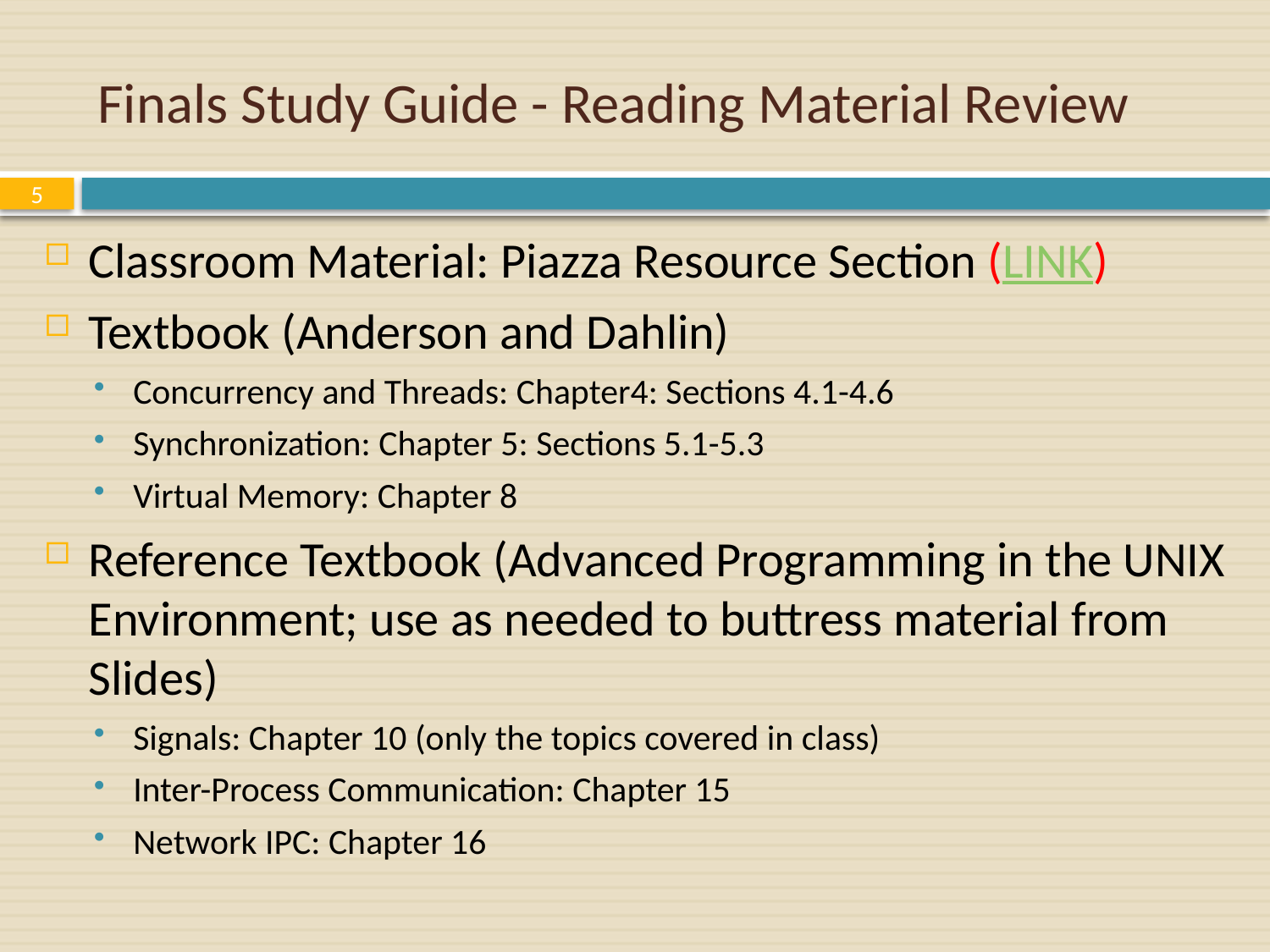

# Finals Study Guide - Reading Material Review
5
Classroom Material: Piazza Resource Section (LINK)
Textbook (Anderson and Dahlin)
Concurrency and Threads: Chapter4: Sections 4.1-4.6
Synchronization: Chapter 5: Sections 5.1-5.3
Virtual Memory: Chapter 8
Reference Textbook (Advanced Programming in the UNIX Environment; use as needed to buttress material from Slides)
Signals: Chapter 10 (only the topics covered in class)
Inter-Process Communication: Chapter 15
Network IPC: Chapter 16